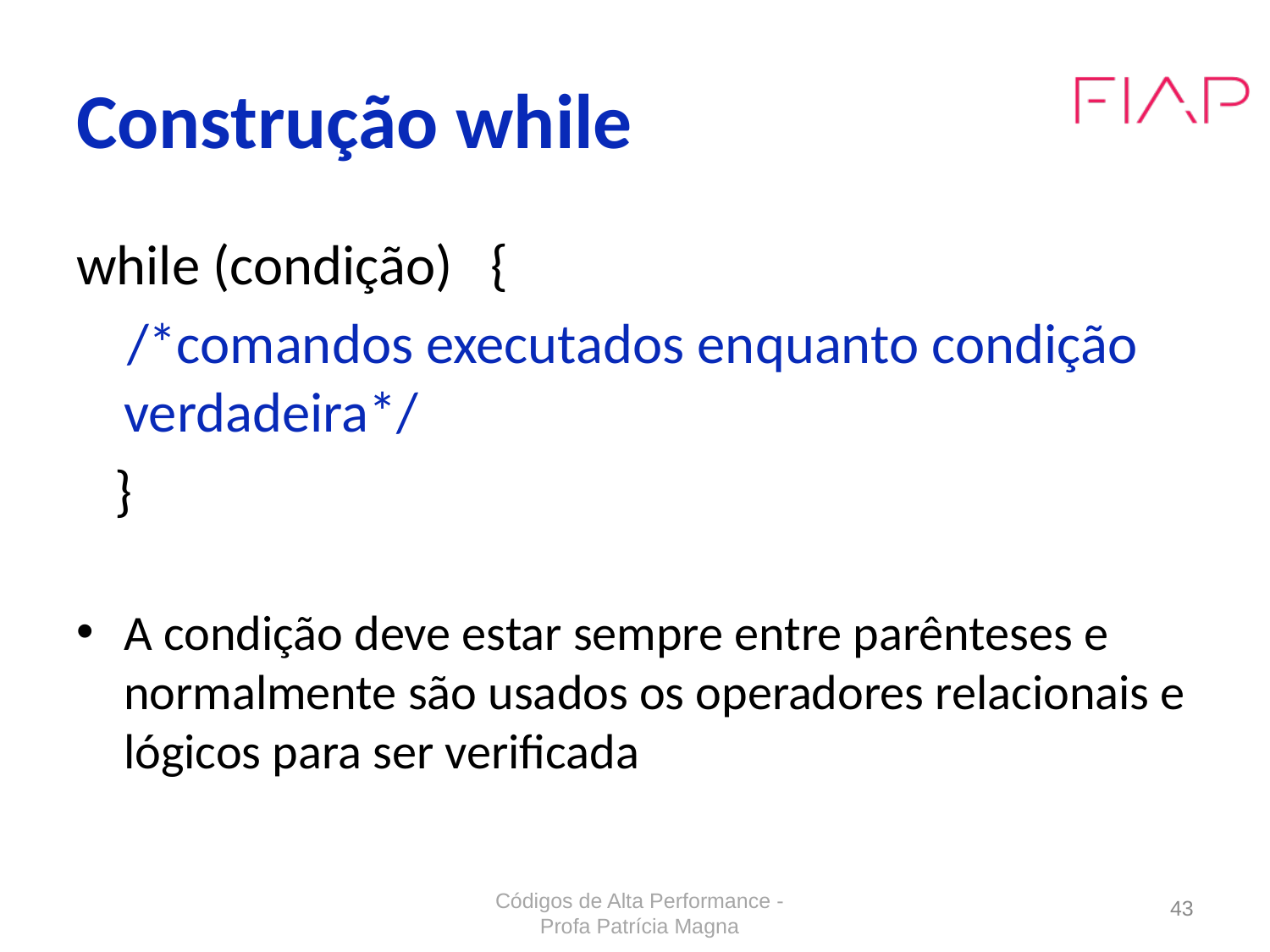

# Construção while
while (condição)   {
    /*comandos executados enquanto condição verdadeira*/
   }

A condição deve estar sempre entre parênteses e normalmente são usados os operadores relacionais e lógicos para ser verificada
Códigos de Alta Performance - Profa Patrícia Magna
43